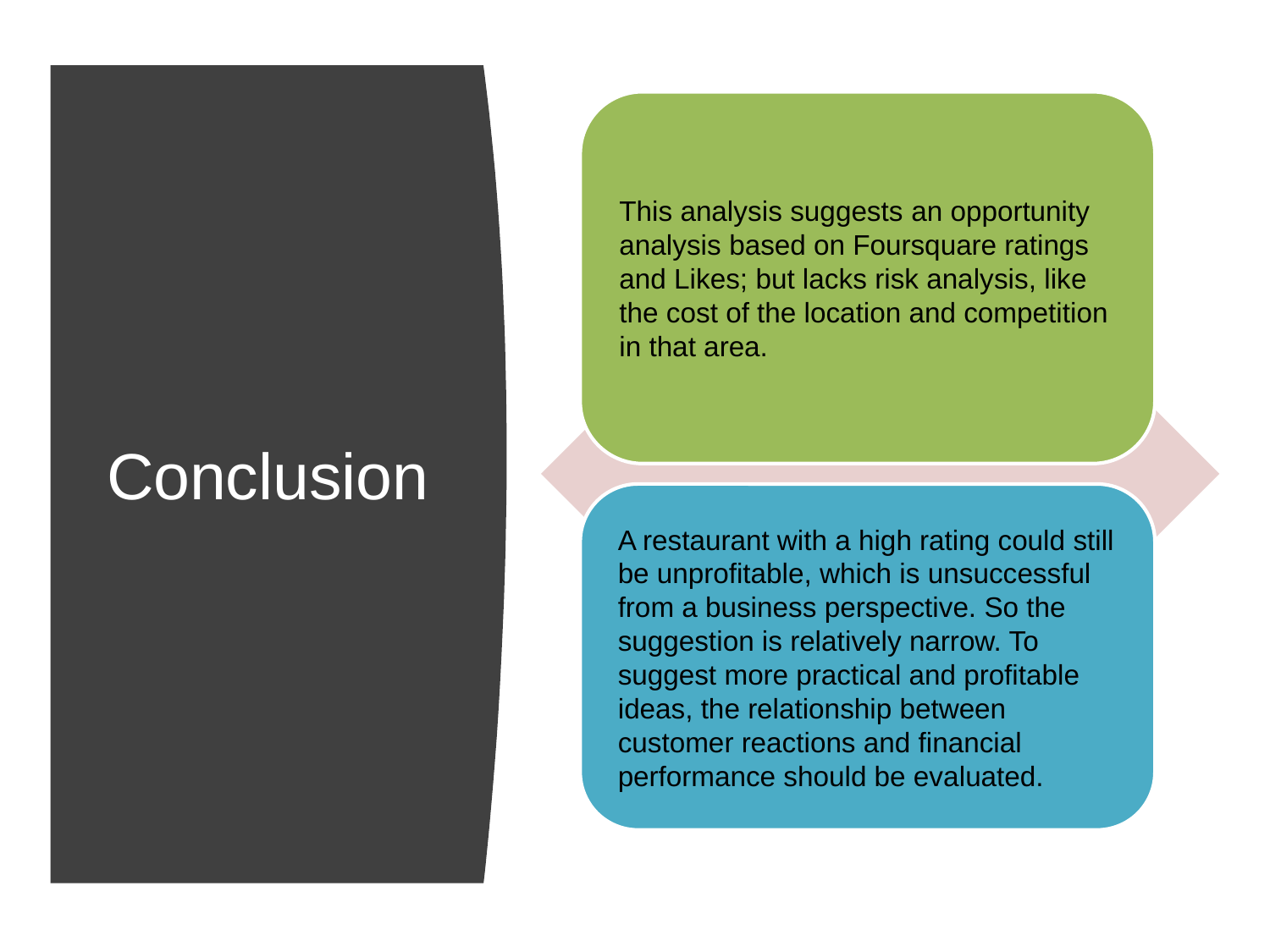

This analysis suggests an opportunity analysis based on Foursquare ratings and Likes; but lacks risk analysis, like the cost of the location and competition in that area.

A restaurant with a high rating could still be unprofitable, which is unsuccessful from a business perspective. So the suggestion is relatively narrow. To suggest more practical and profitable ideas, the relationship between customer reactions and financial performance should be evaluated.
Conclusion